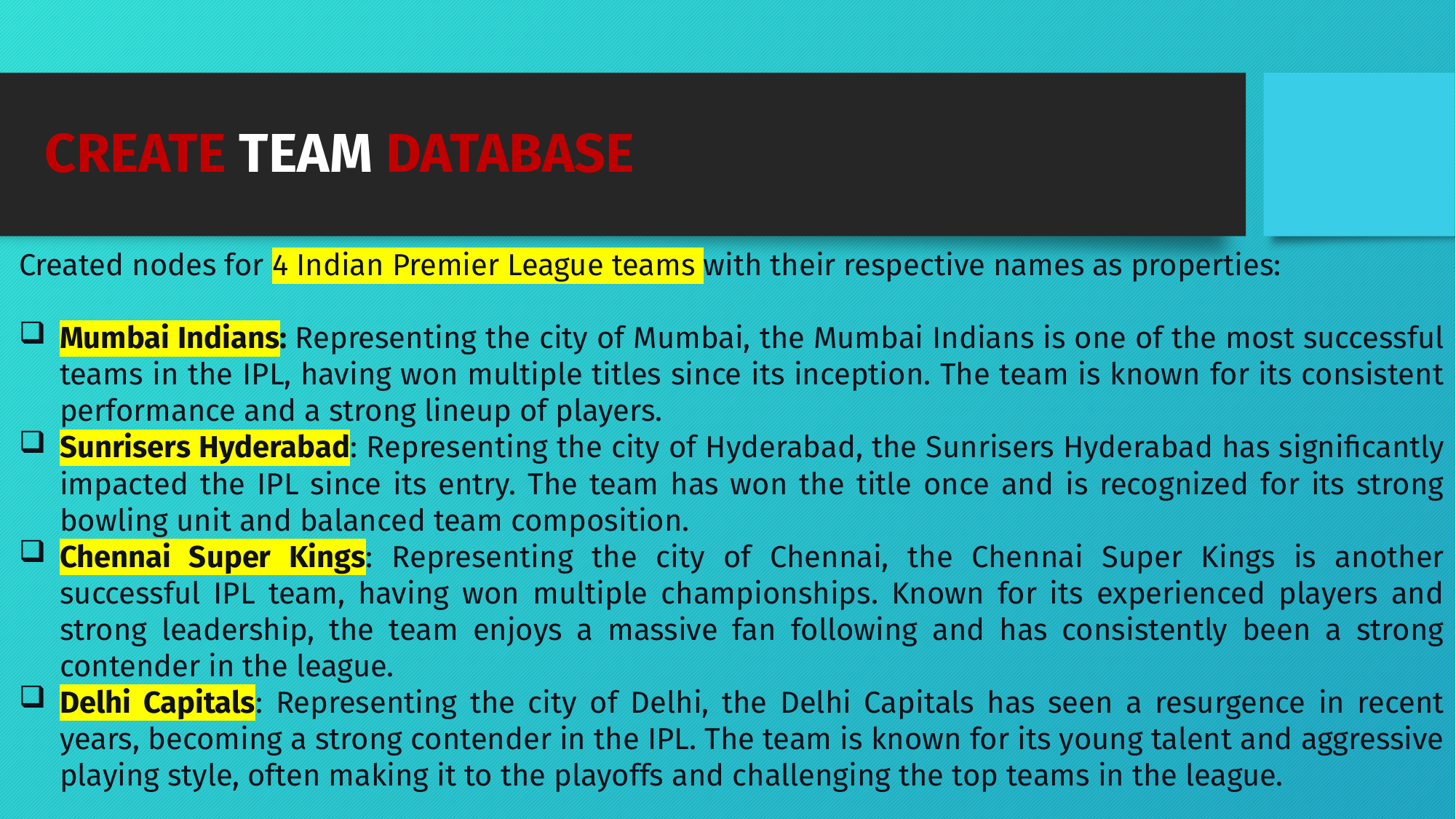

# CREATE TEAM DATABASE
Created nodes for 4 Indian Premier League teams with their respective names as properties:

Mumbai Indians: Representing the city of Mumbai, the Mumbai Indians is one of the most successful teams in the IPL, having won multiple titles since its inception. The team is known for its consistent performance and a strong lineup of players.
Sunrisers Hyderabad: Representing the city of Hyderabad, the Sunrisers Hyderabad has significantly impacted the IPL since its entry. The team has won the title once and is recognized for its strong bowling unit and balanced team composition.
Chennai Super Kings: Representing the city of Chennai, the Chennai Super Kings is another successful IPL team, having won multiple championships. Known for its experienced players and strong leadership, the team enjoys a massive fan following and has consistently been a strong contender in the league.
Delhi Capitals: Representing the city of Delhi, the Delhi Capitals has seen a resurgence in recent years, becoming a strong contender in the IPL. The team is known for its young talent and aggressive playing style, often making it to the playoffs and challenging the top teams in the league.